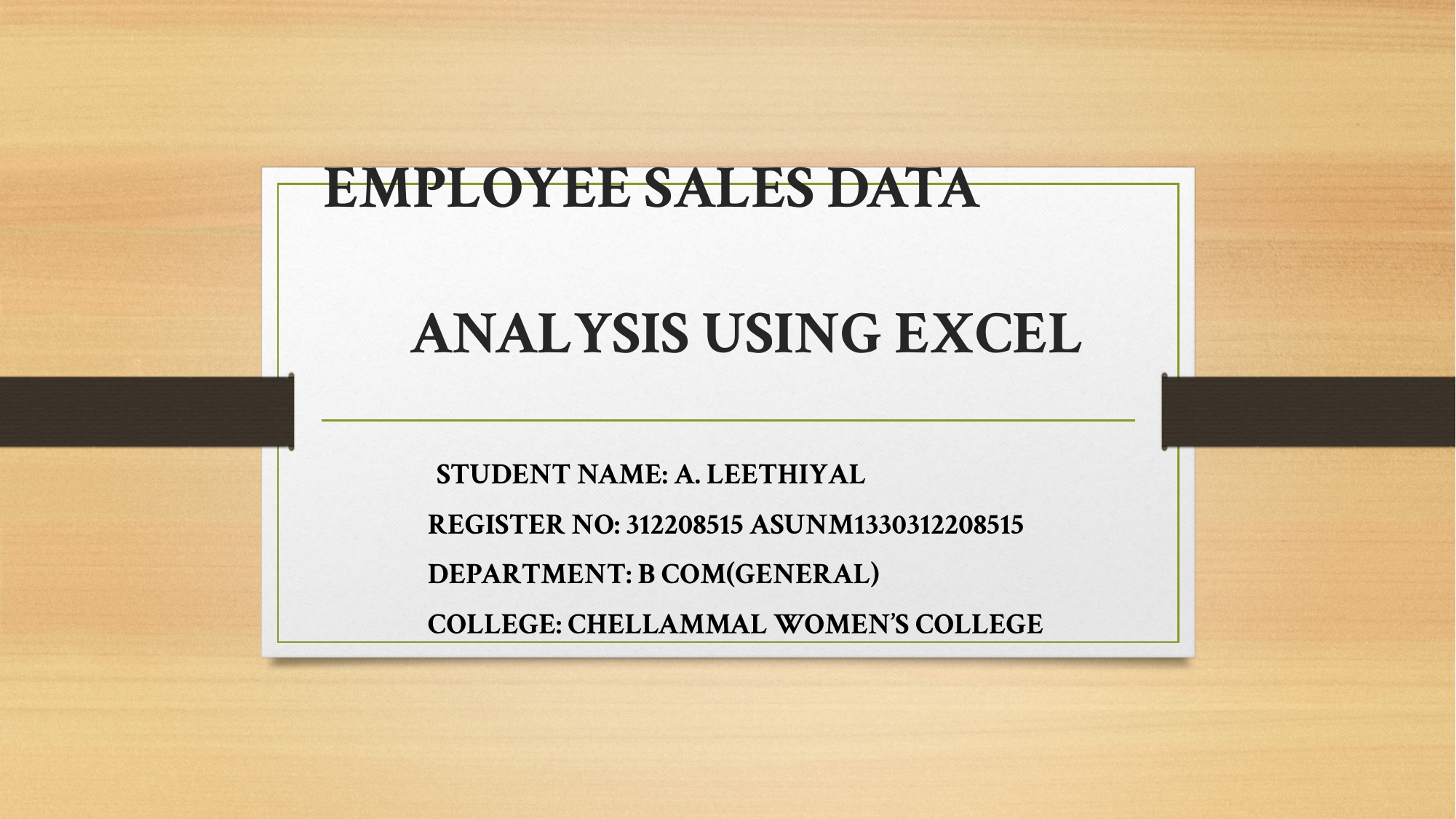

# EMPLOYEE SALES DATA ANALYSIS USING EXCEL
                STUDENT NAME: A. LEETHIYAL
                REGISTER NO: 312208515 ASUNM1330312208515
                DEPARTMENT: B COM(GENERAL)
                COLLEGE: CHELLAMMAL WOMEN’S COLLEGE